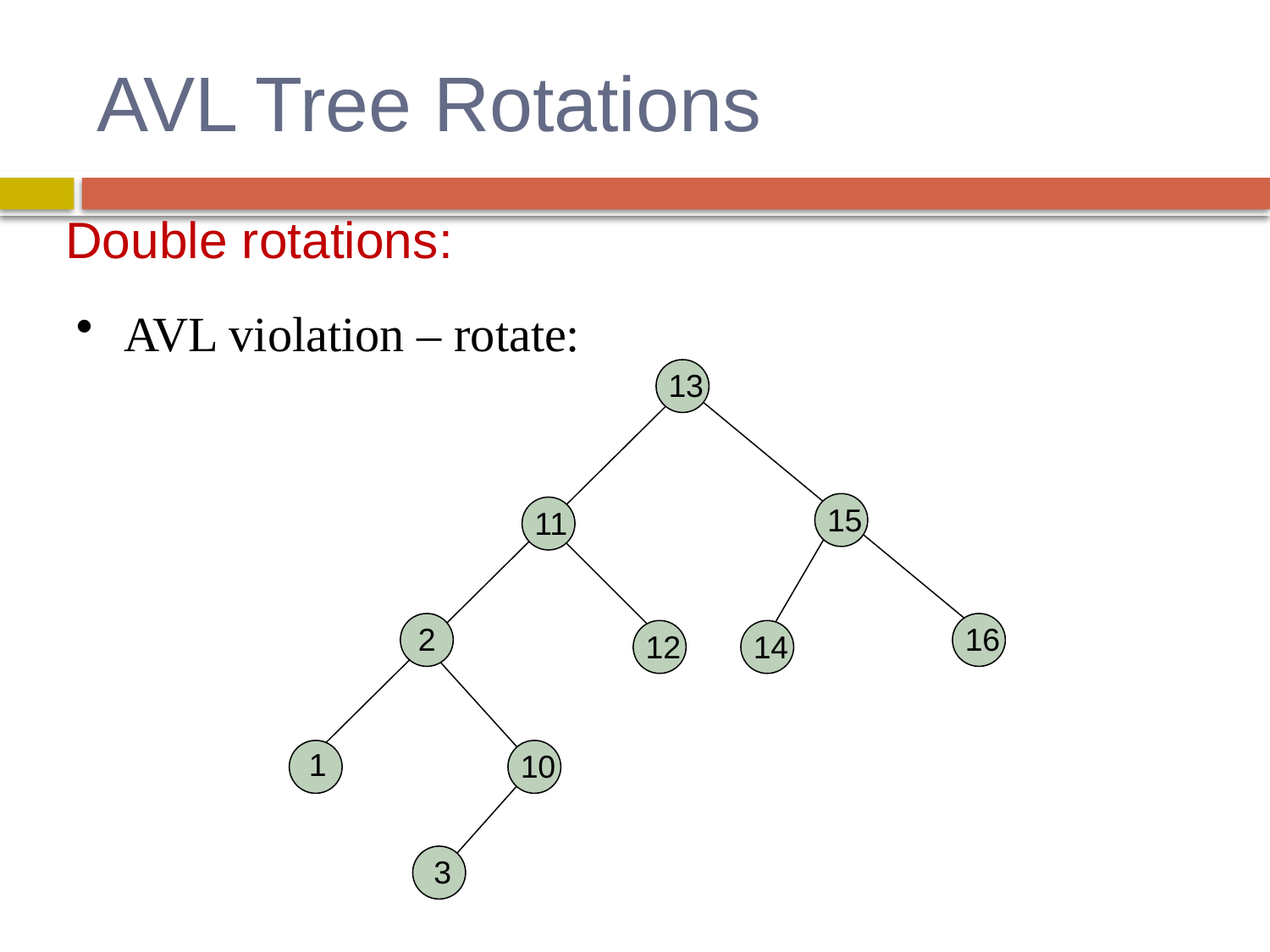

# AVL Tree Rotations
Double rotations:
AVL violation – rotate:
13
15
11
2
16
12
14
1
10
3